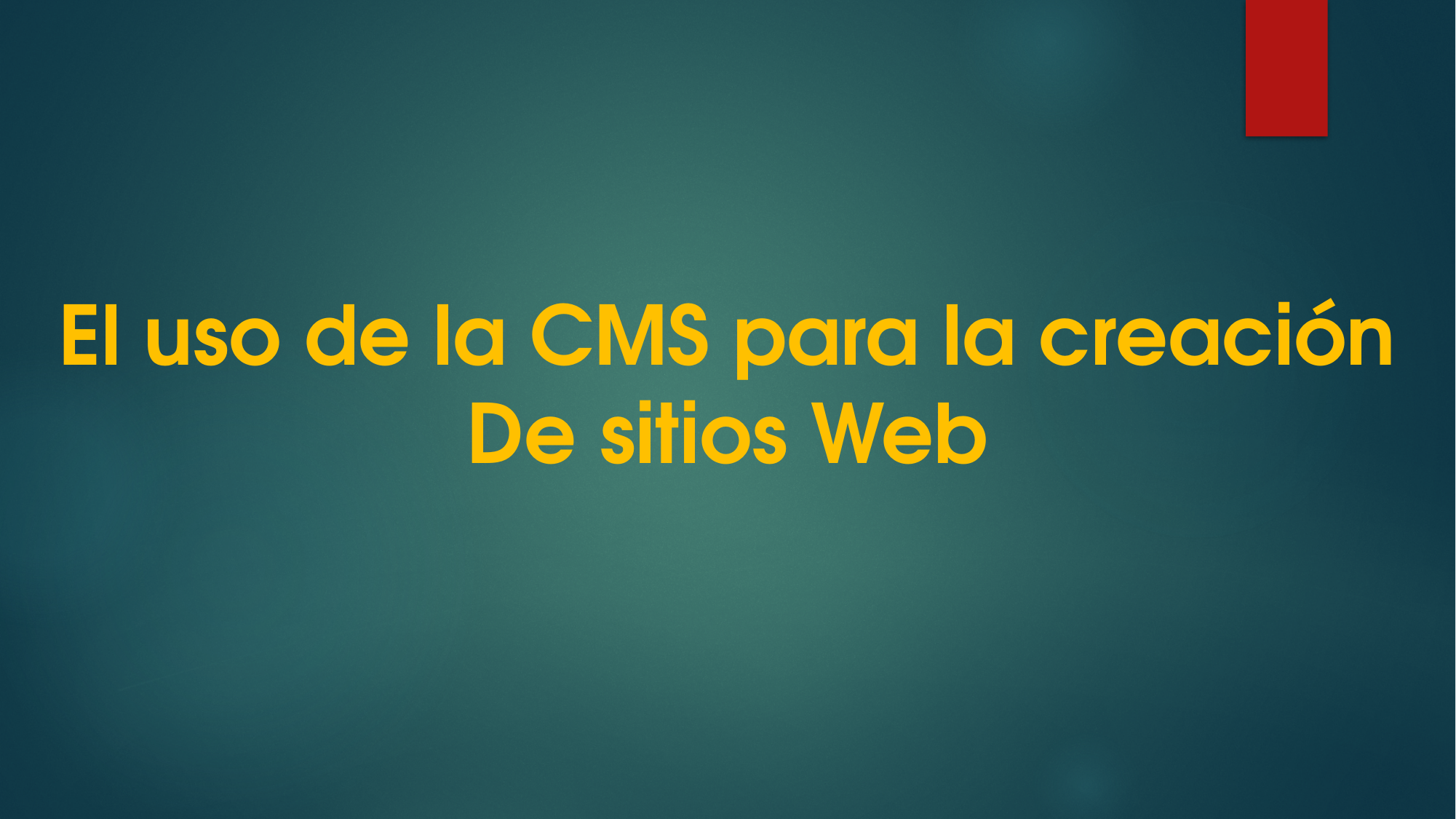

El uso de la CMS para la creación
De sitios Web